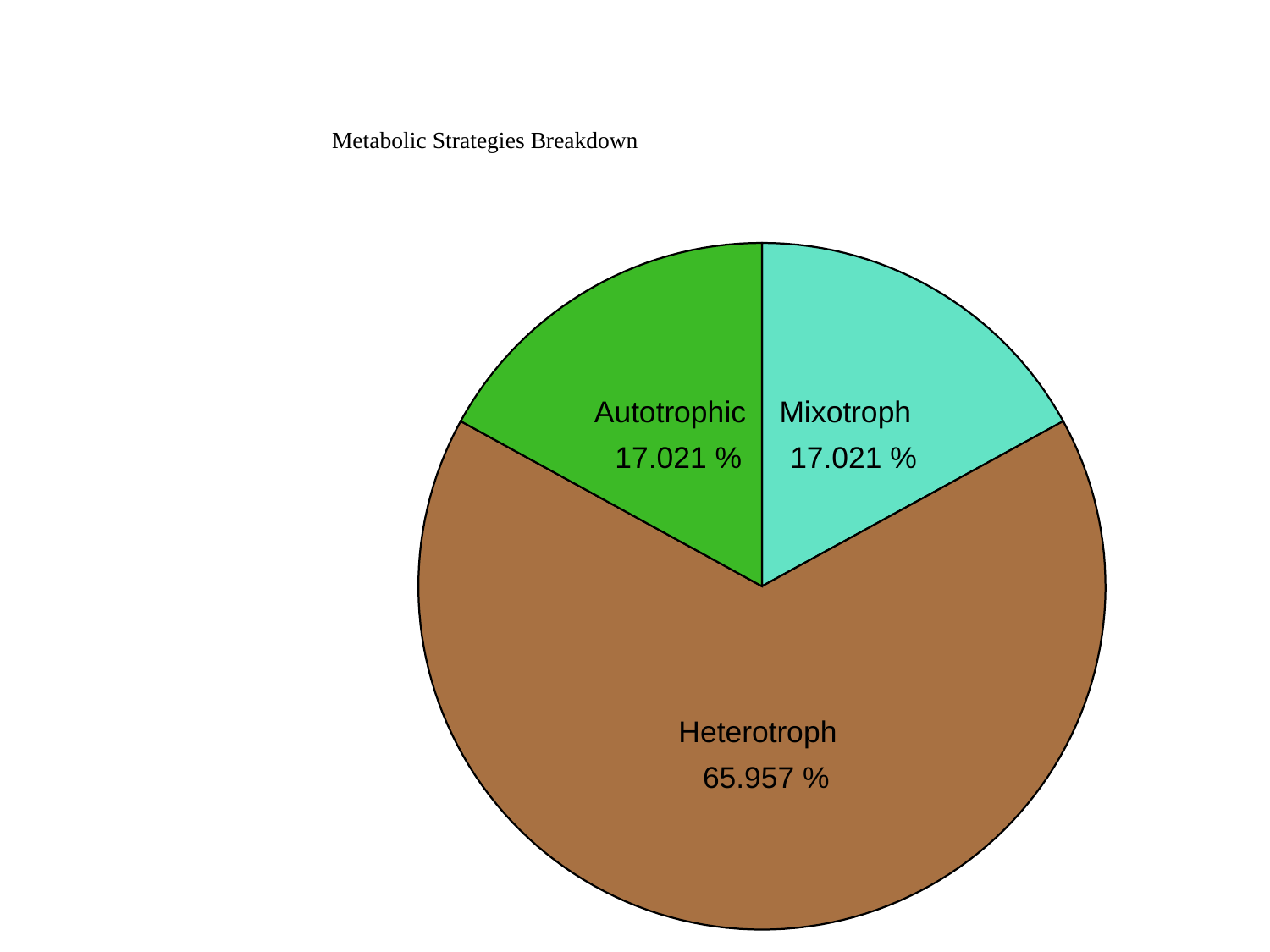

#

Metabolic Strategies Breakdown

Autotrophic
Mixotroph

 17.021 %
 17.021 %
Heterotroph
 65.957 %